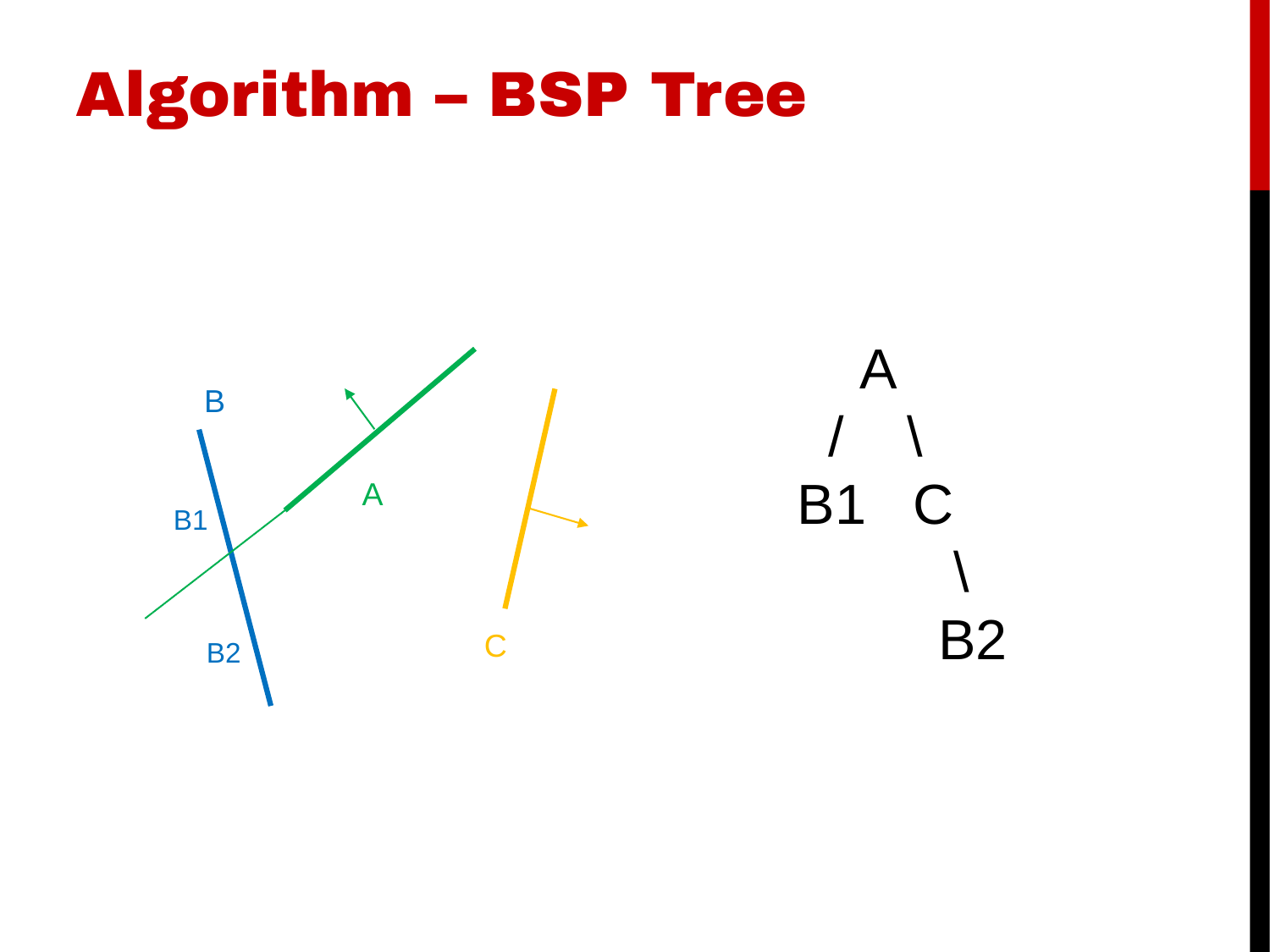

Algorithm – BSP Tree

    A
  /    \
B1   C
          \
         B2

B

A
B1

C
B2